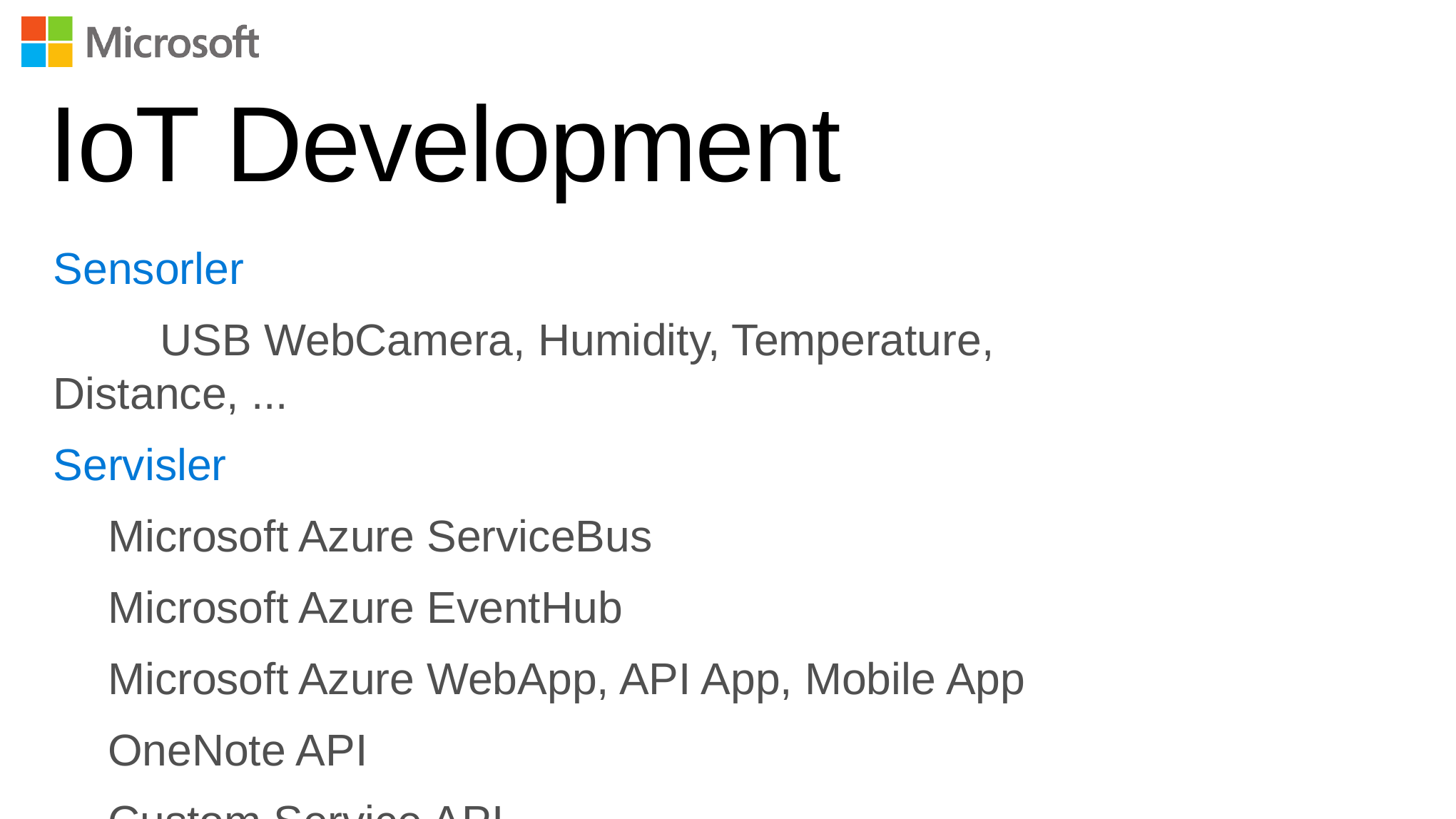

# IoT Development
Sensorler
	USB WebCamera, Humidity, Temperature, Distance, ...
Servisler
Microsoft Azure ServiceBus
Microsoft Azure EventHub
Microsoft Azure WebApp, API App, Mobile App
OneNote API
Custom Service API